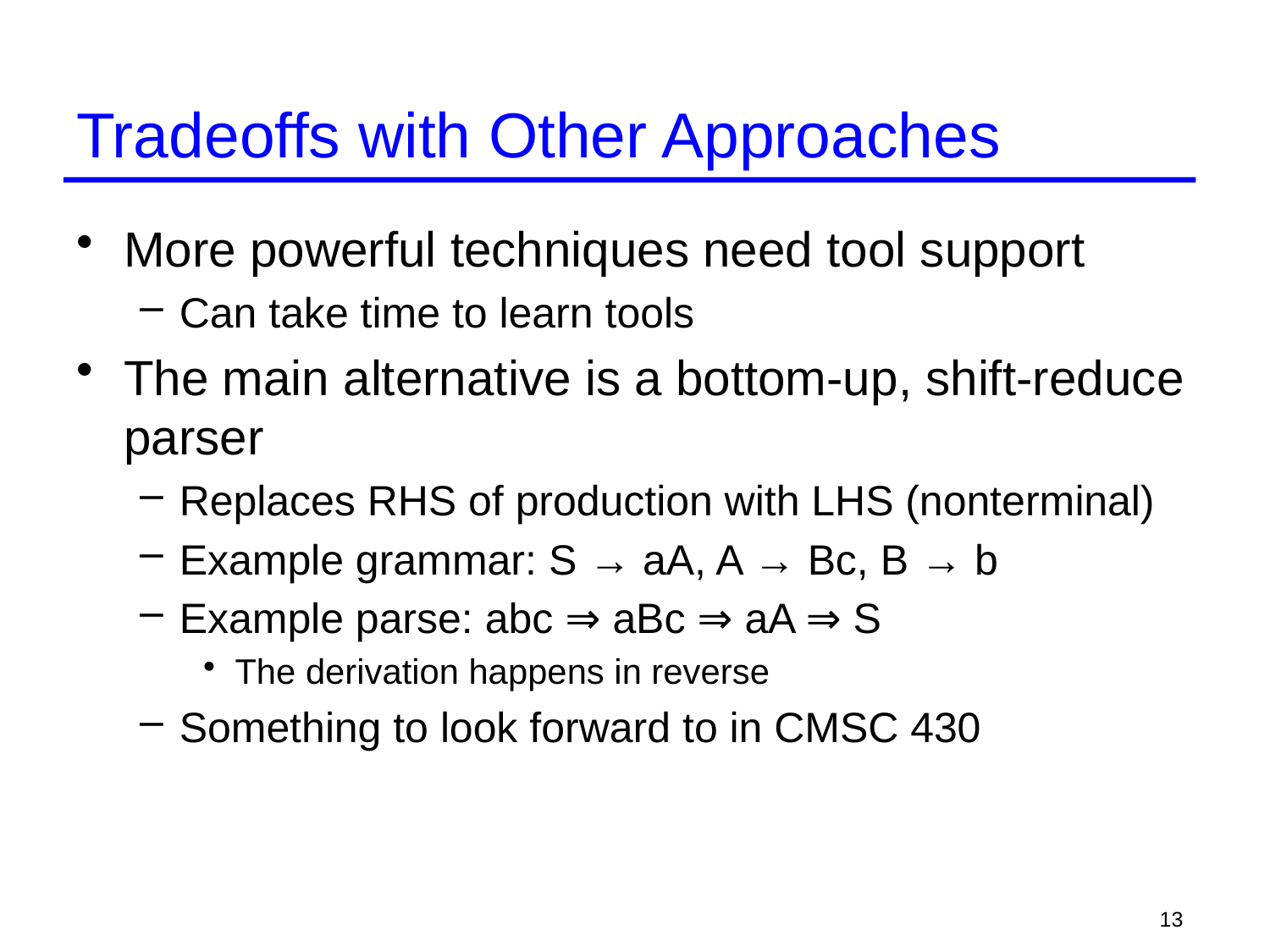

# Tradeoffs with Other Approaches
More powerful techniques need tool support
Can take time to learn tools
The main alternative is a bottom-up, shift-reduce parser
Replaces RHS of production with LHS (nonterminal)
Example grammar: S → aA, A → Bc, B → b
Example parse: abc ⇒ aBc ⇒ aA ⇒ S
The derivation happens in reverse
Something to look forward to in CMSC 430
13